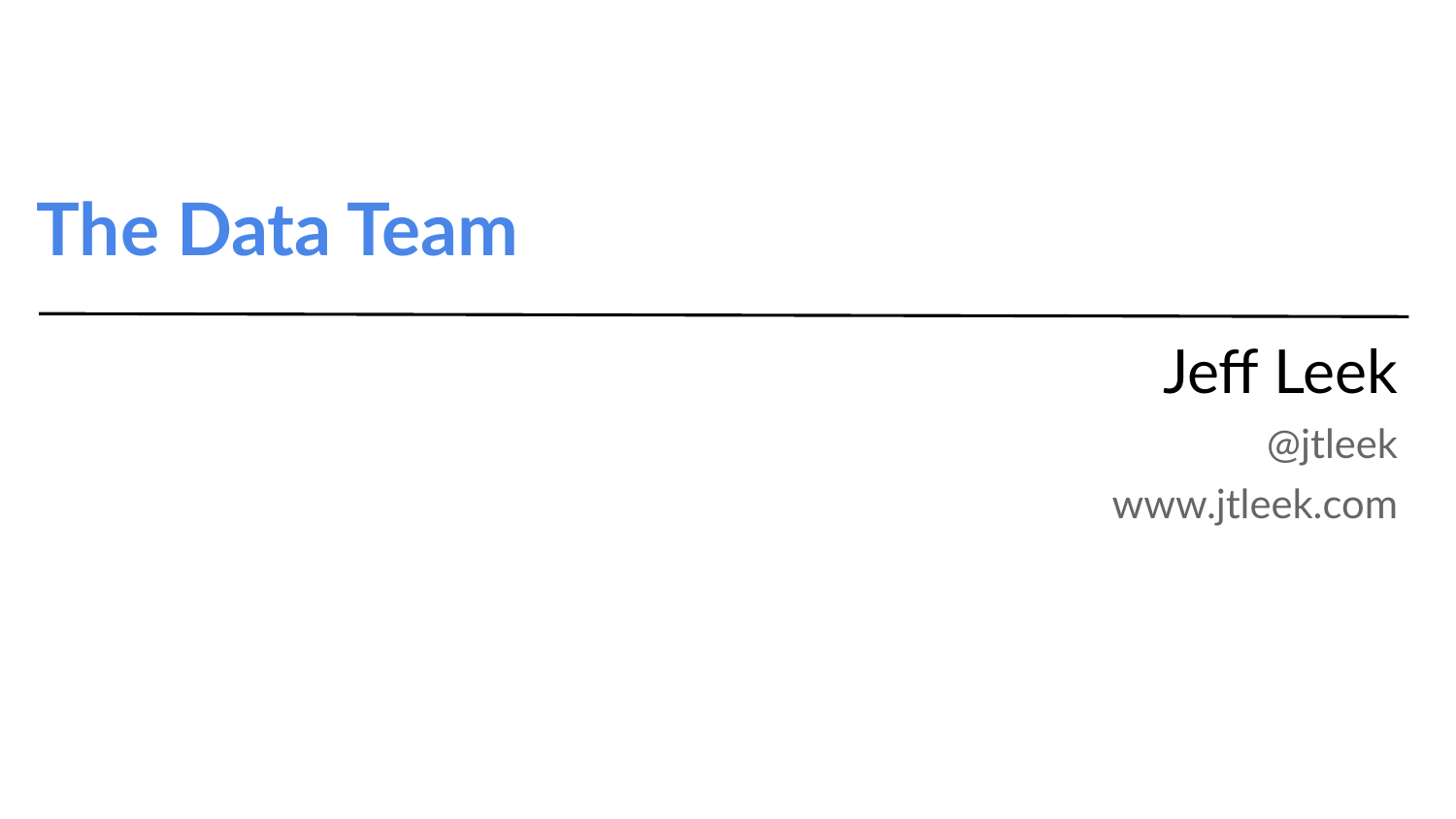

# The Data Team
Jeff Leek
@jtleek
www.jtleek.com